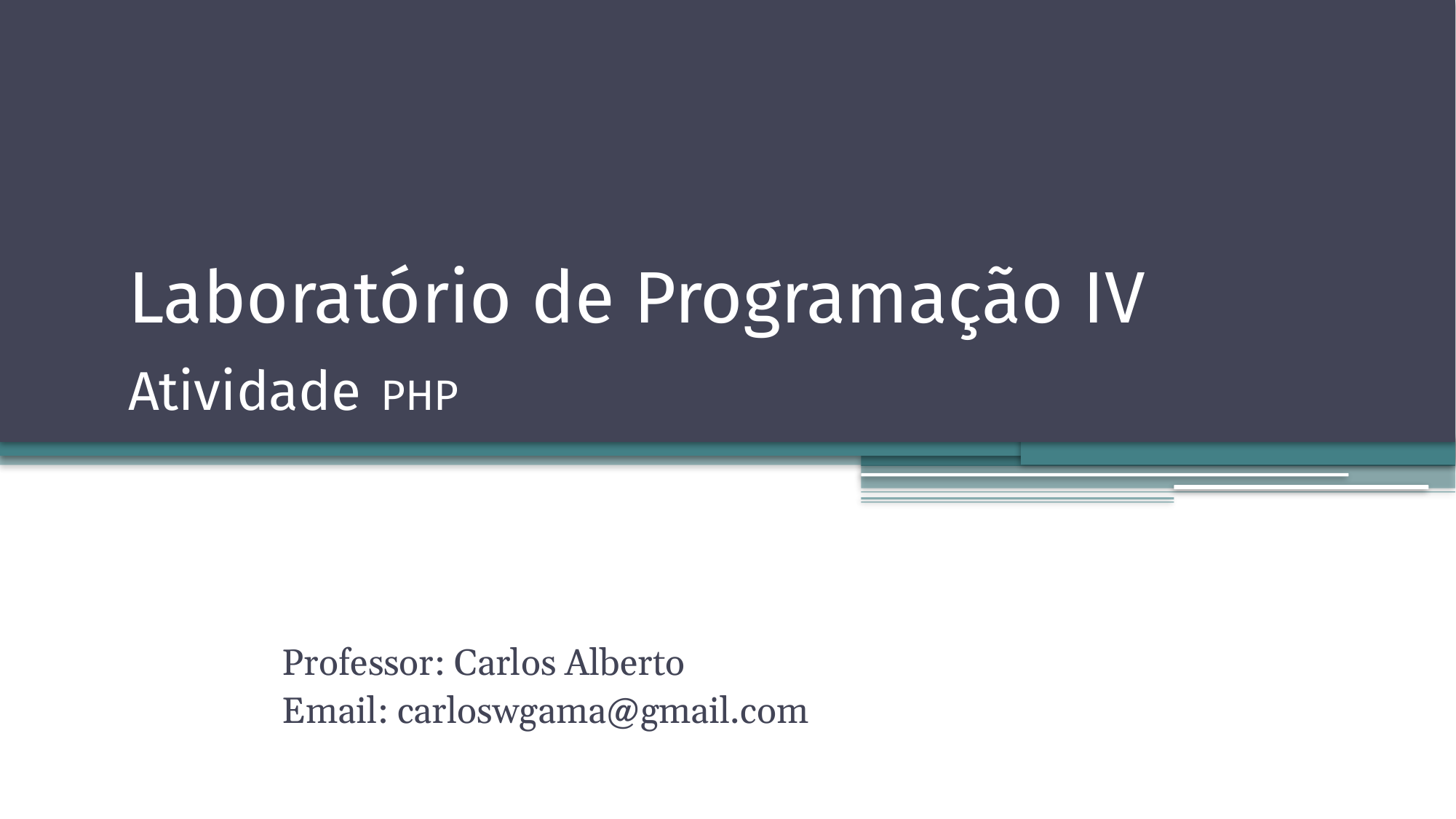

# Laboratório de Programação IV Atividade PHP
Professor: Carlos Alberto
Email: carloswgama@gmail.com